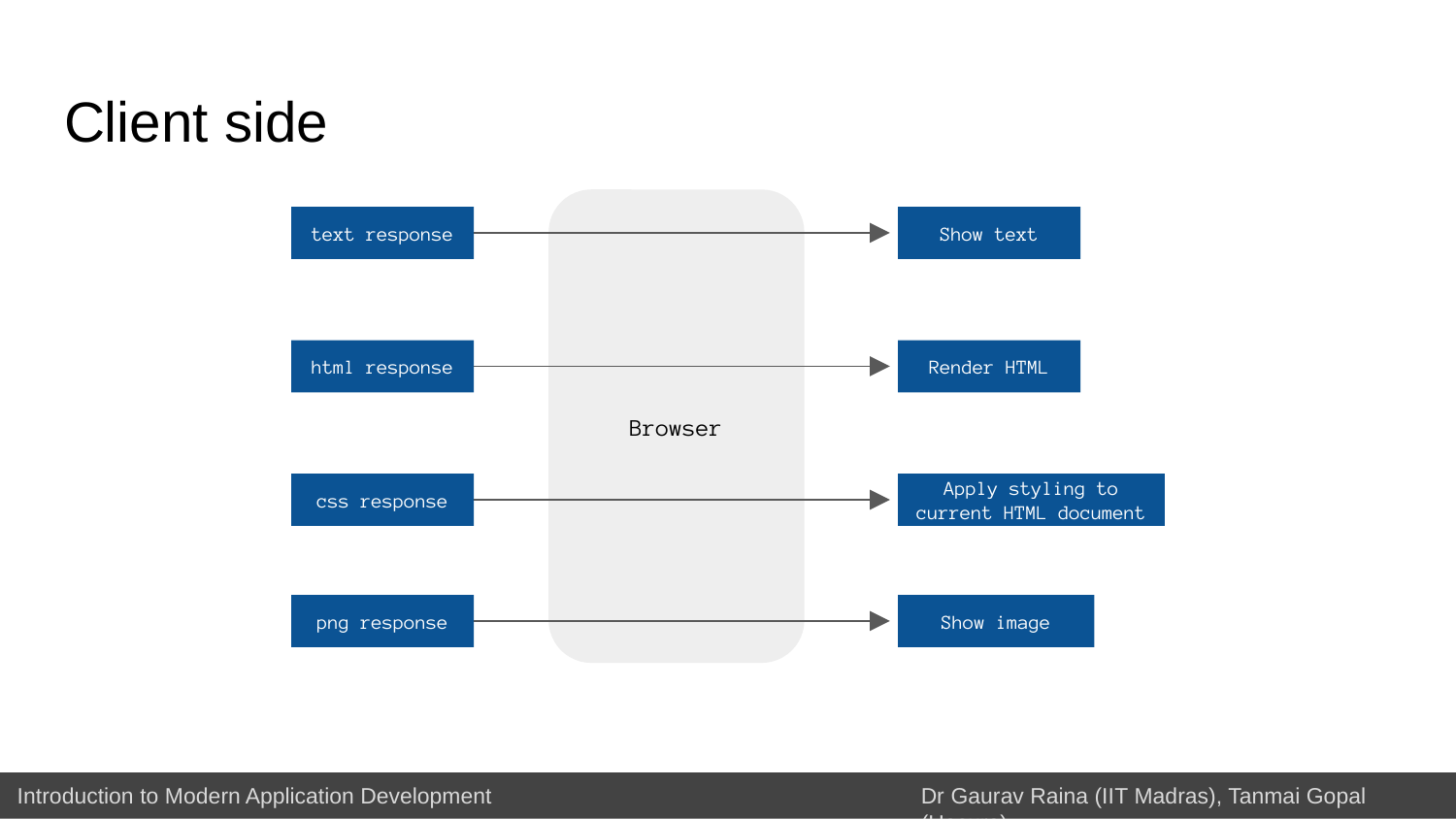

# Client side
Browser
text response
Show text
html response
Render HTML
css response
Apply styling to current HTML document
png response
Show image